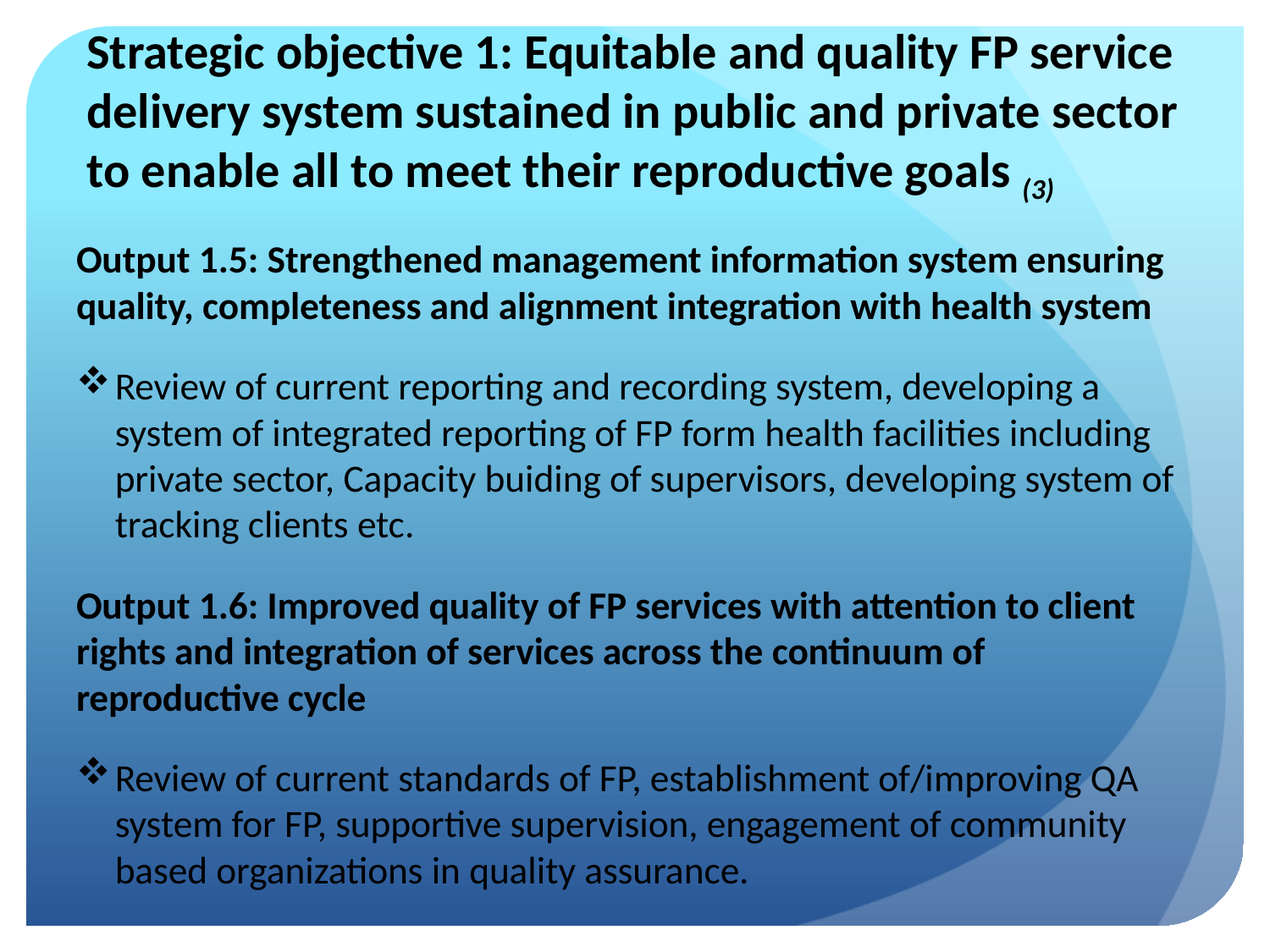

# Strategic objective 1: Equitable and quality FP service delivery system sustained in public and private sector to enable all to meet their reproductive goals (3)
Output 1.5: Strengthened management information system ensuring quality, completeness and alignment integration with health system
Review of current reporting and recording system, developing a system of integrated reporting of FP form health facilities including private sector, Capacity buiding of supervisors, developing system of tracking clients etc.
Output 1.6: Improved quality of FP services with attention to client rights and integration of services across the continuum of reproductive cycle
Review of current standards of FP, establishment of/improving QA system for FP, supportive supervision, engagement of community based organizations in quality assurance.